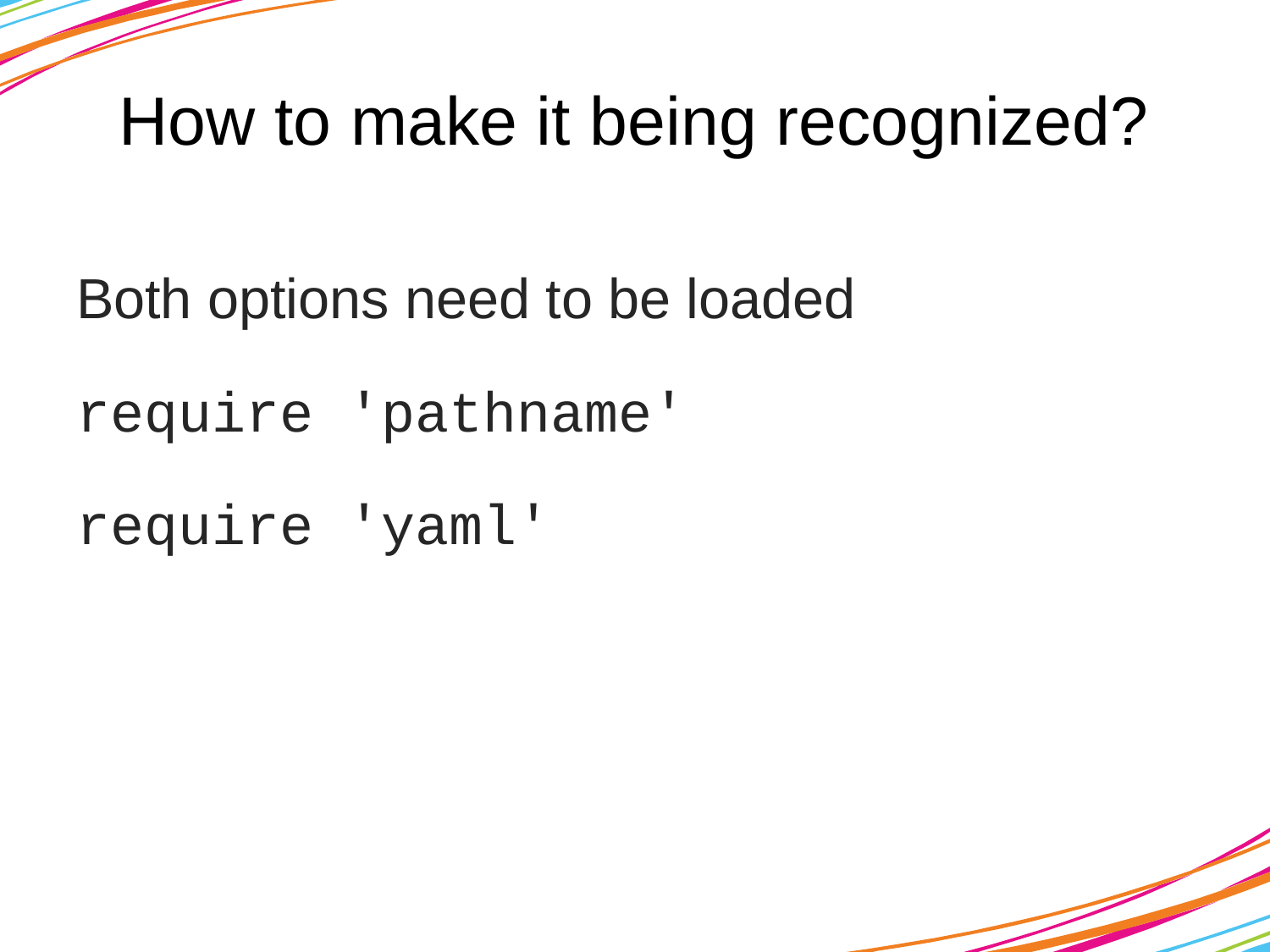

# How to make it being recognized?
Both options need to be loaded
require 'pathname'
require 'yaml'